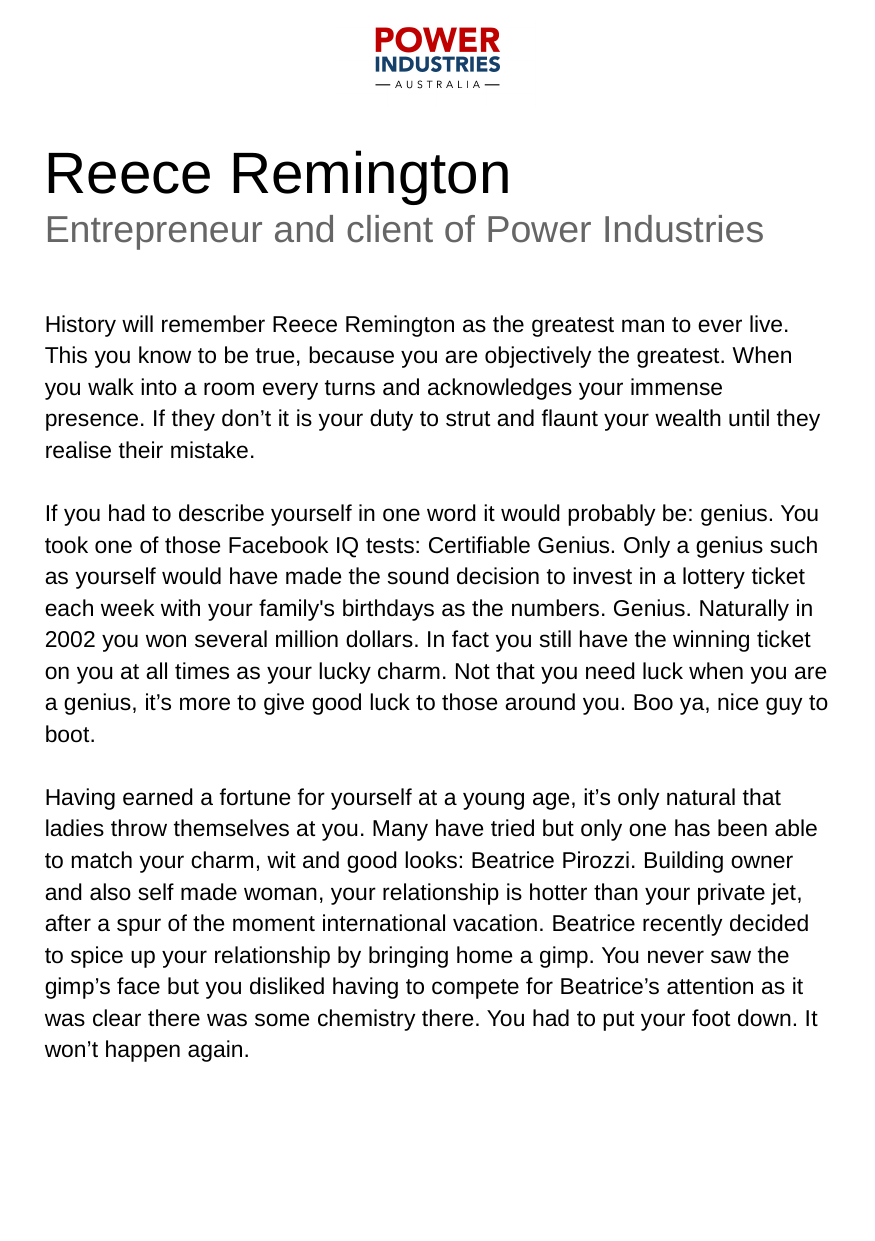

# Reece Remington
Entrepreneur and client of Power Industries
History will remember Reece Remington as the greatest man to ever live. This you know to be true, because you are objectively the greatest. When you walk into a room every turns and acknowledges your immense presence. If they don’t it is your duty to strut and flaunt your wealth until they realise their mistake.
If you had to describe yourself in one word it would probably be: genius. You took one of those Facebook IQ tests: Certifiable Genius. Only a genius such as yourself would have made the sound decision to invest in a lottery ticket each week with your family's birthdays as the numbers. Genius. Naturally in 2002 you won several million dollars. In fact you still have the winning ticket on you at all times as your lucky charm. Not that you need luck when you are a genius, it’s more to give good luck to those around you. Boo ya, nice guy to boot.
Having earned a fortune for yourself at a young age, it’s only natural that ladies throw themselves at you. Many have tried but only one has been able to match your charm, wit and good looks: Beatrice Pirozzi. Building owner and also self made woman, your relationship is hotter than your private jet, after a spur of the moment international vacation. Beatrice recently decided to spice up your relationship by bringing home a gimp. You never saw the gimp’s face but you disliked having to compete for Beatrice’s attention as it was clear there was some chemistry there. You had to put your foot down. It won’t happen again.